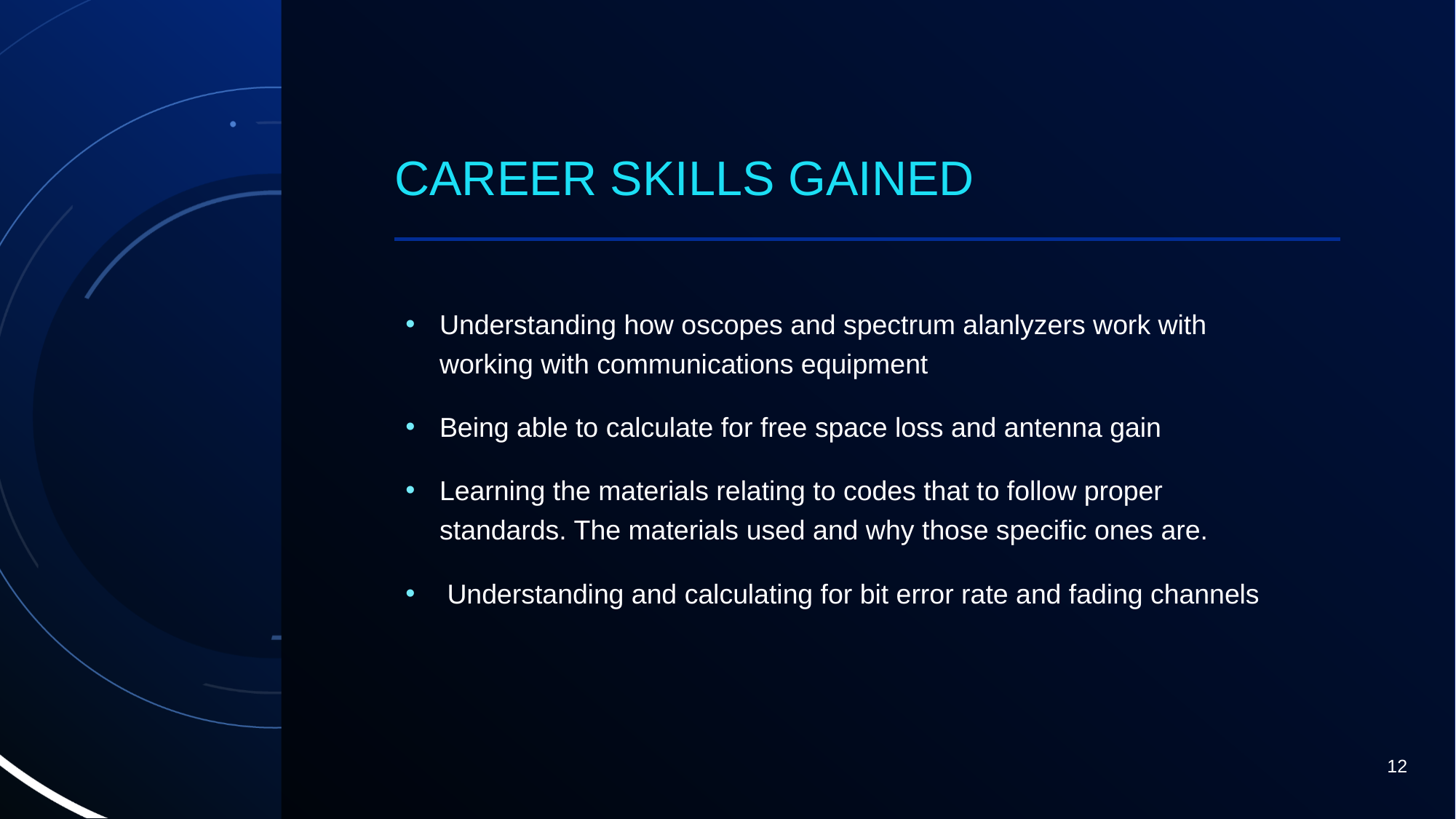

# Career skills gained
Understanding how oscopes and spectrum alanlyzers work with working with communications equipment
Being able to calculate for free space loss and antenna gain
Learning the materials relating to codes that to follow proper standards. The materials used and why those specific ones are.
 Understanding and calculating for bit error rate and fading channels
12